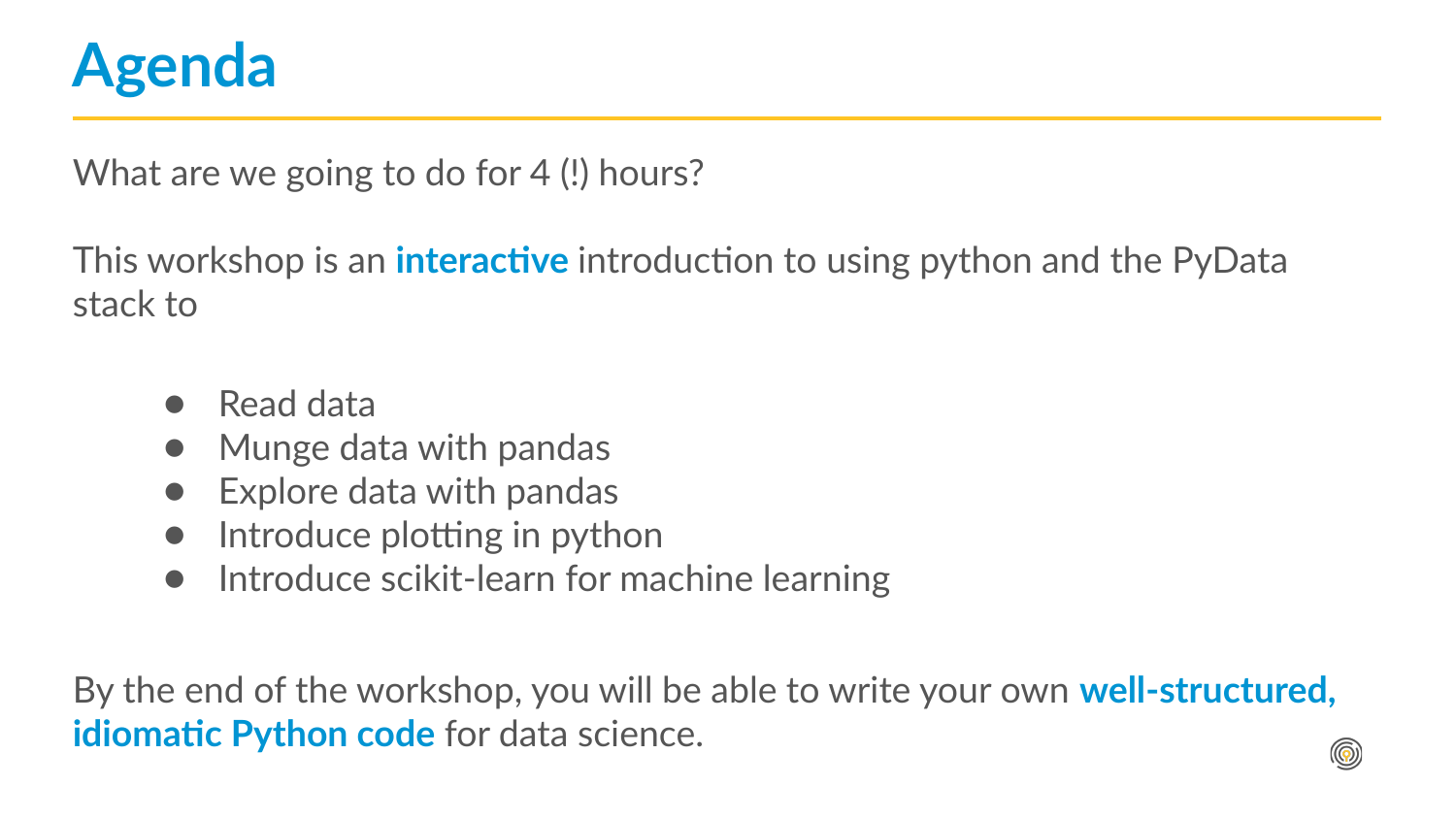

# Agenda
What are we going to do for 4 (!) hours?

This workshop is an interactive introduction to using python and the PyData stack to

Read data
Munge data with pandas
Explore data with pandas
Introduce plotting in python
Introduce scikit-learn for machine learning

By the end of the workshop, you will be able to write your own well-structured, idiomatic Python code for data science.